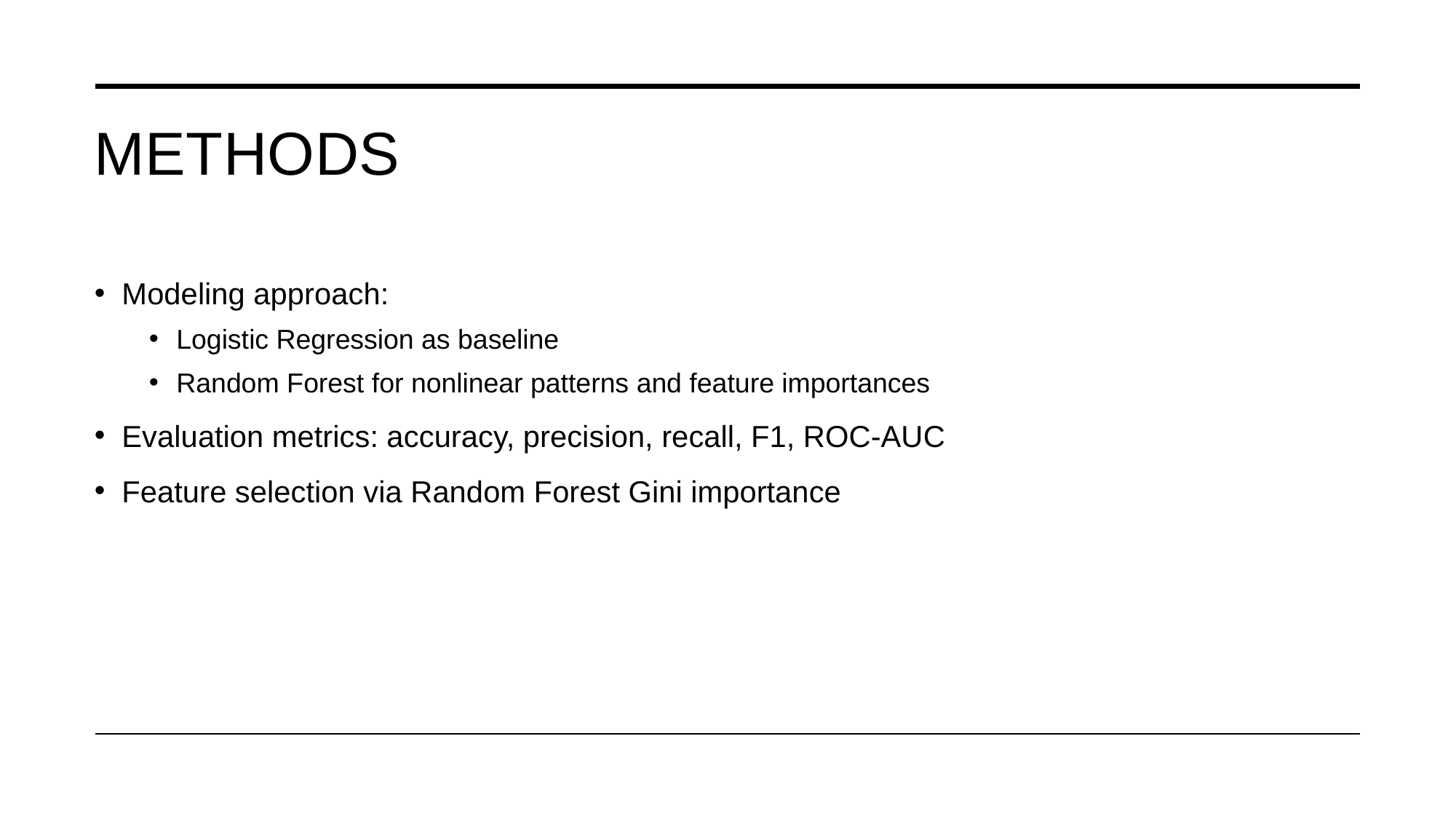

# methods
Modeling approach:
Logistic Regression as baseline
Random Forest for nonlinear patterns and feature importances
Evaluation metrics: accuracy, precision, recall, F1, ROC-AUC
Feature selection via Random Forest Gini importance